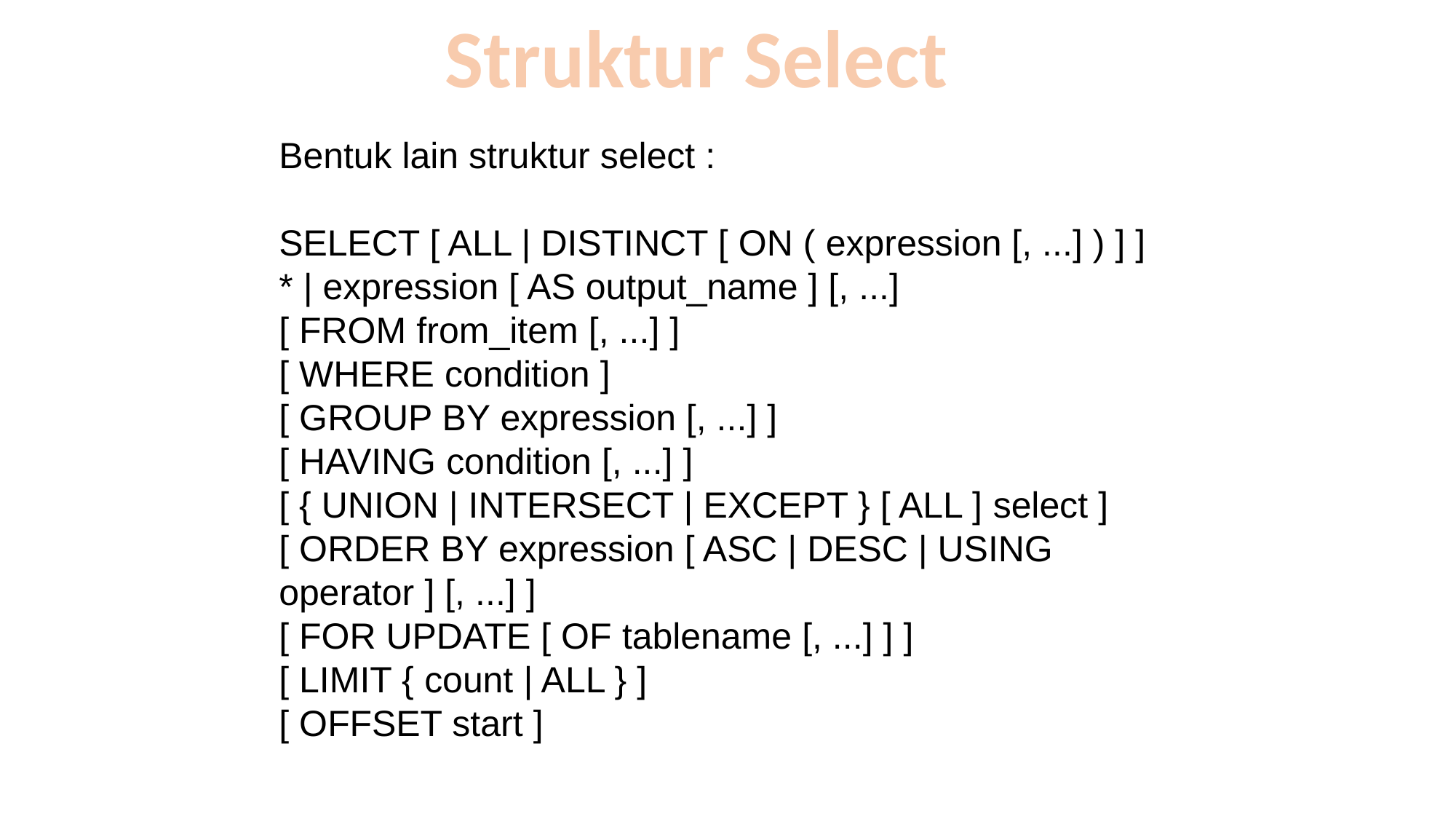

Struktur Select
Bentuk lain struktur select :

SELECT [ ALL | DISTINCT [ ON ( expression [, ...] ) ] ]
* | expression [ AS output_name ] [, ...]
[ FROM from_item [, ...] ]
[ WHERE condition ]
[ GROUP BY expression [, ...] ]
[ HAVING condition [, ...] ]
[ { UNION | INTERSECT | EXCEPT } [ ALL ] select ]
[ ORDER BY expression [ ASC | DESC | USING operator ] [, ...] ]
[ FOR UPDATE [ OF tablename [, ...] ] ]
[ LIMIT { count | ALL } ]
[ OFFSET start ]